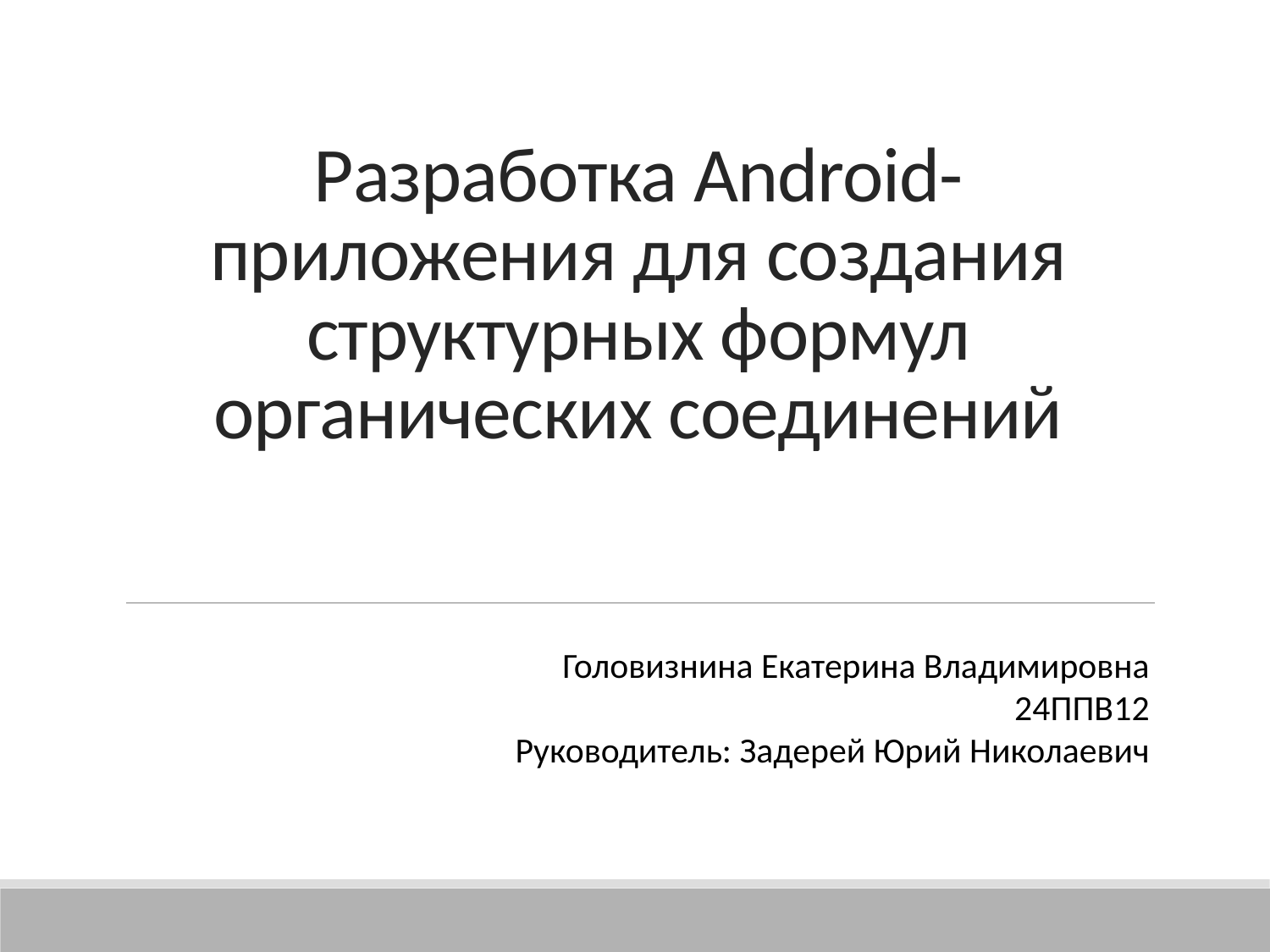

# Разработка Android-приложения для создания структурных формул органических соединений
Головизнина Екатерина Владимировна
24ППВ12
Руководитель: Задерей Юрий Николаевич